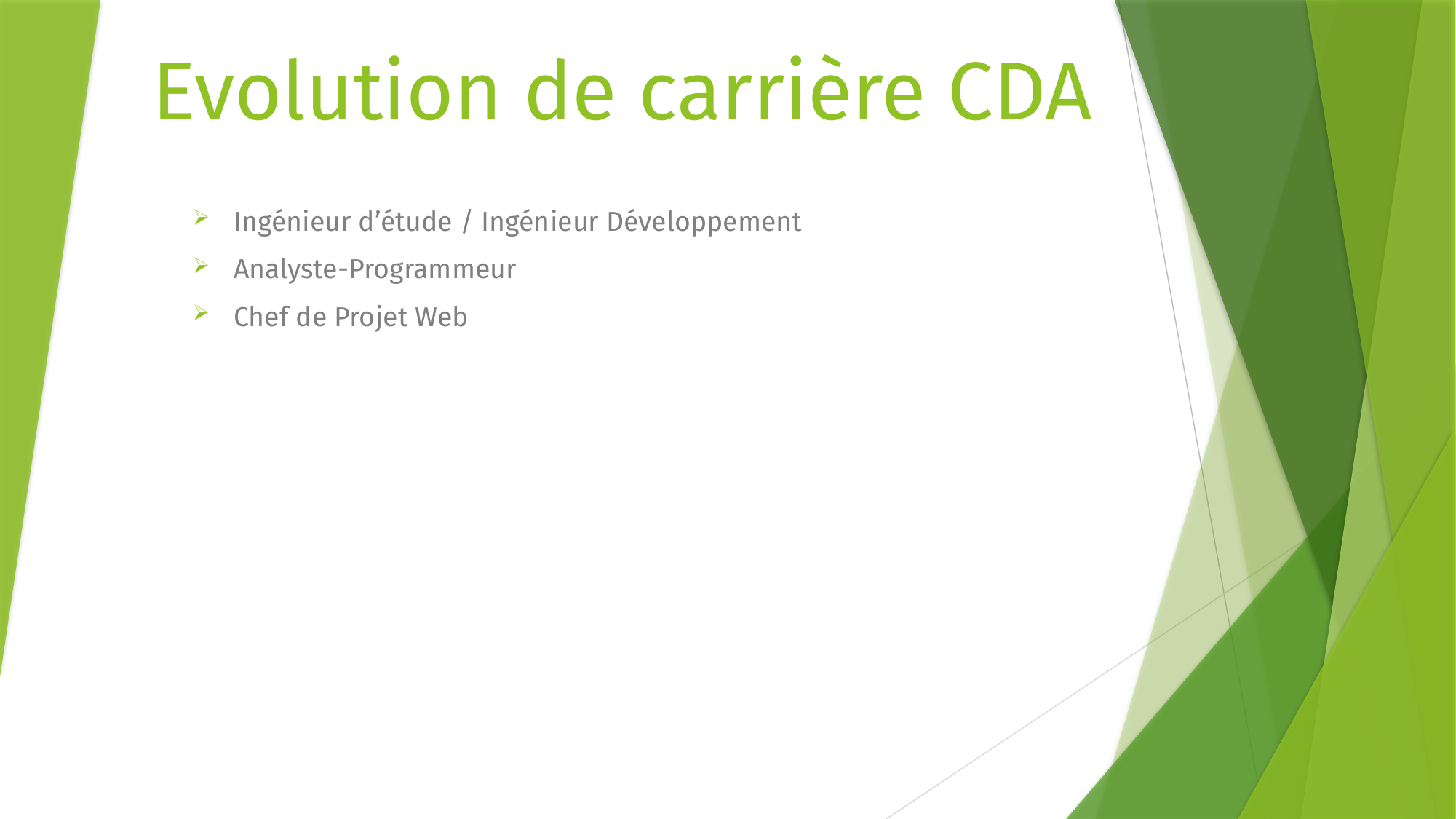

# Evolution de carrière CDA
Ingénieur d’étude / Ingénieur Développement
Analyste-Programmeur
Chef de Projet Web